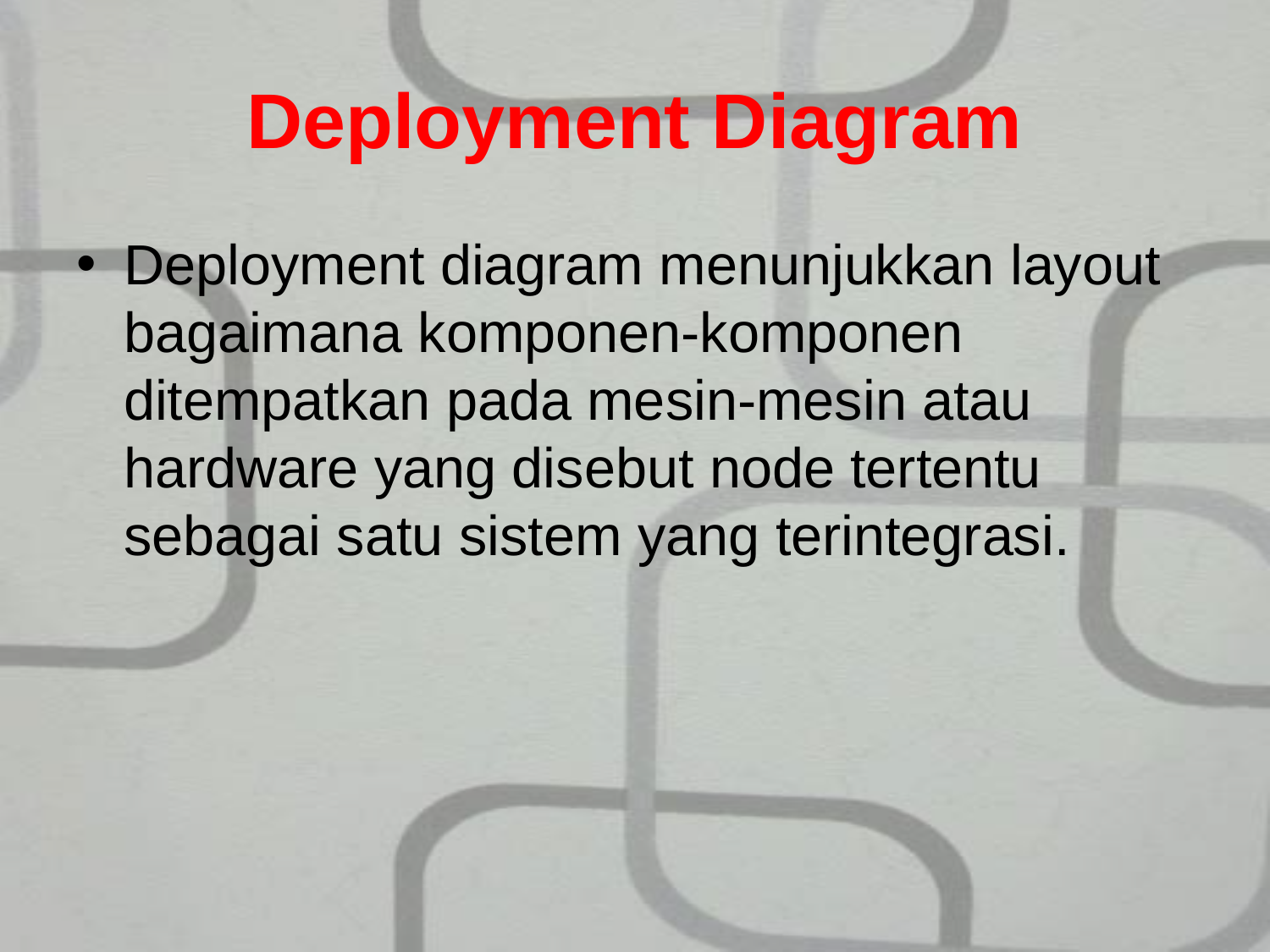

# Deployment Diagram
Deployment diagram menunjukkan layout bagaimana komponen-komponen ditempatkan pada mesin-mesin atau hardware yang disebut node tertentu sebagai satu sistem yang terintegrasi.